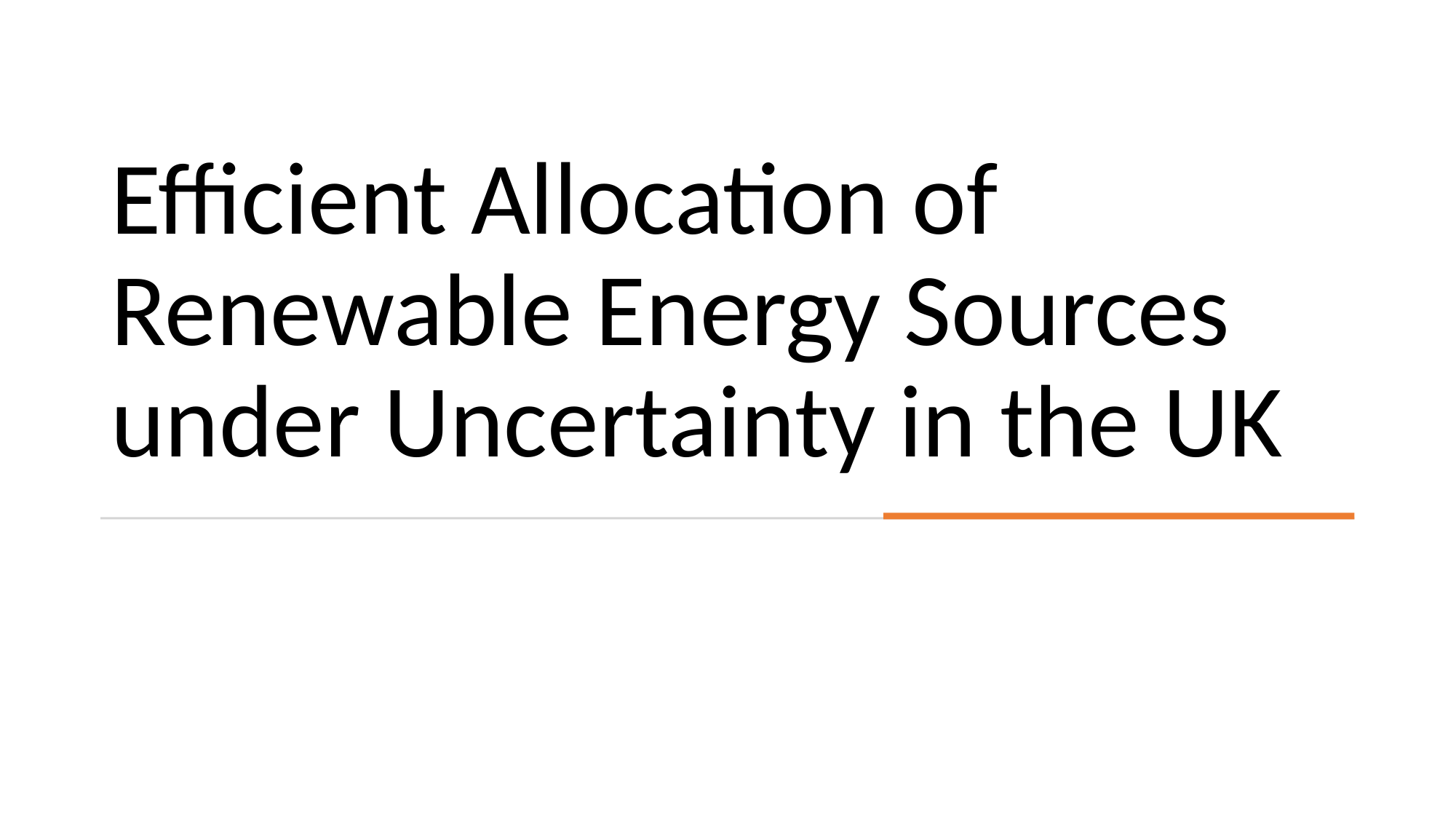

# Efficient Allocation of Renewable Energy Sources under Uncertainty in the UK